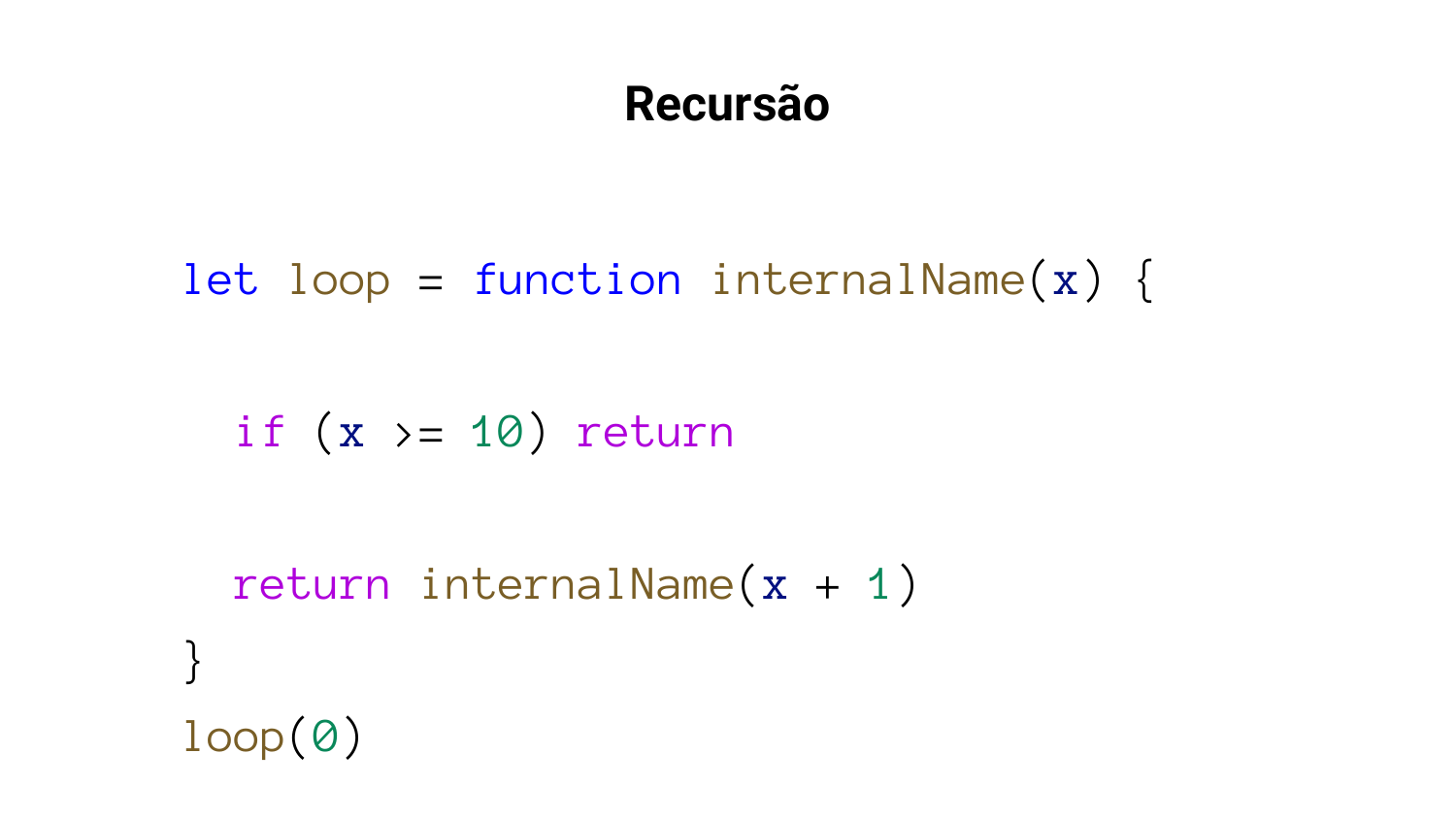

Recursão
let loop = function internalName(x) {

  if (x >= 10) return

  return internalName(x + 1)
}
loop(0)